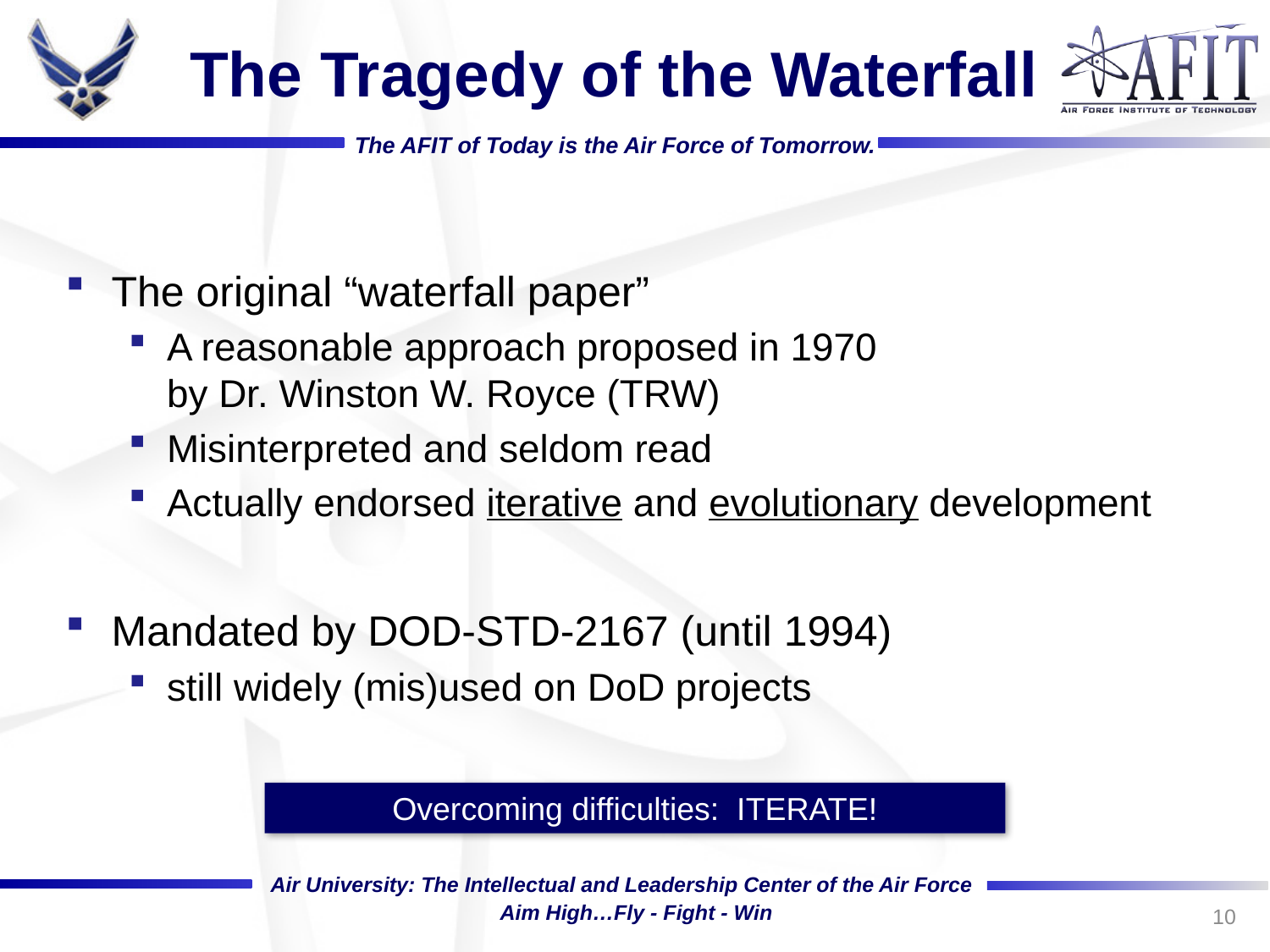

# The Tragedy of the Waterfall
The original “waterfall paper”
A reasonable approach proposed in 1970
by Dr. Winston W. Royce (TRW)
Misinterpreted and seldom read
Actually endorsed iterative and evolutionary development

Mandated by DOD-STD-2167 (until 1994)
still widely (mis)used on DoD projects
Overcoming difficulties:  ITERATE!
10